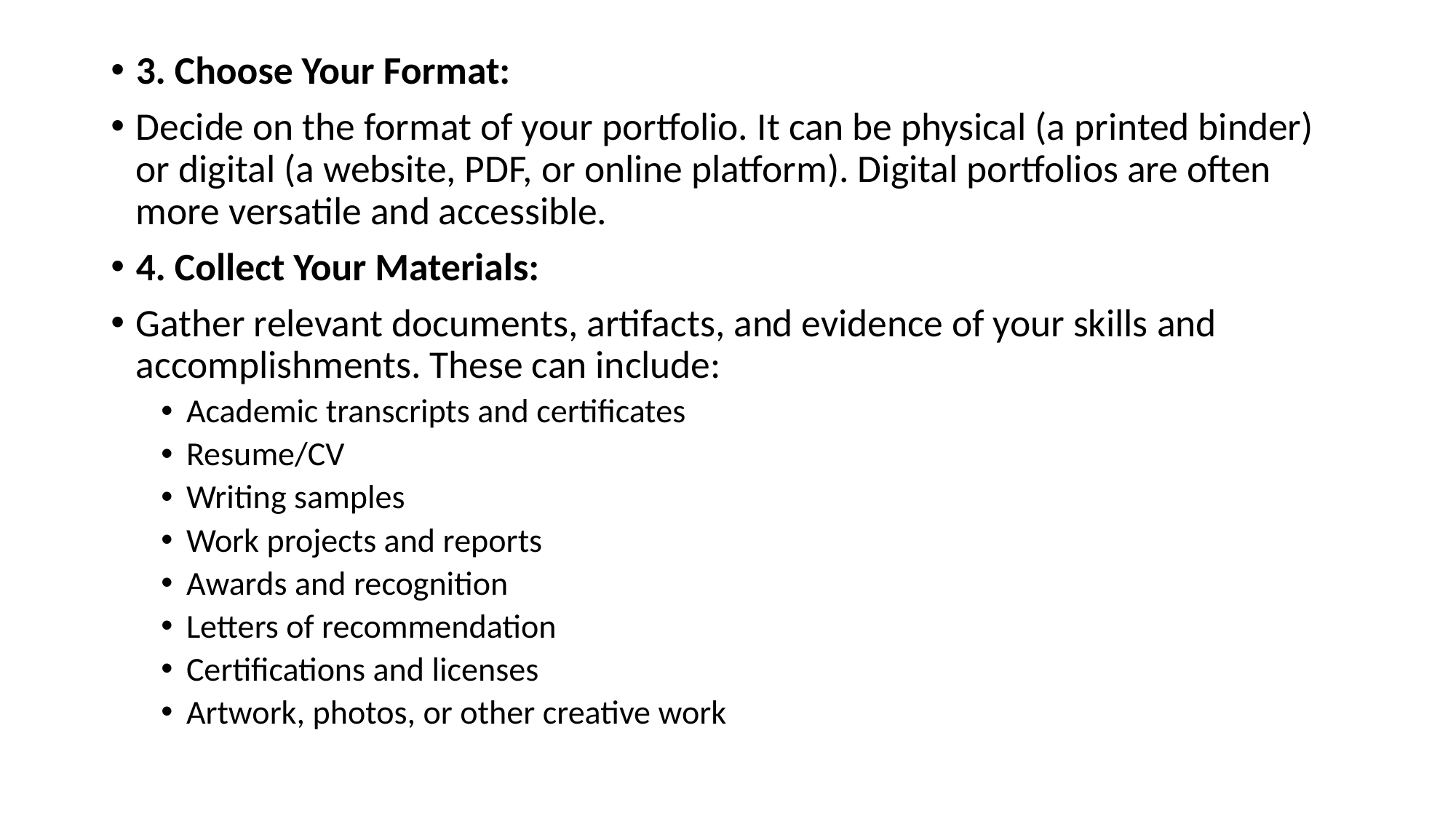

3. Choose Your Format:
Decide on the format of your portfolio. It can be physical (a printed binder) or digital (a website, PDF, or online platform). Digital portfolios are often more versatile and accessible.
4. Collect Your Materials:
Gather relevant documents, artifacts, and evidence of your skills and accomplishments. These can include:
Academic transcripts and certificates
Resume/CV
Writing samples
Work projects and reports
Awards and recognition
Letters of recommendation
Certifications and licenses
Artwork, photos, or other creative work